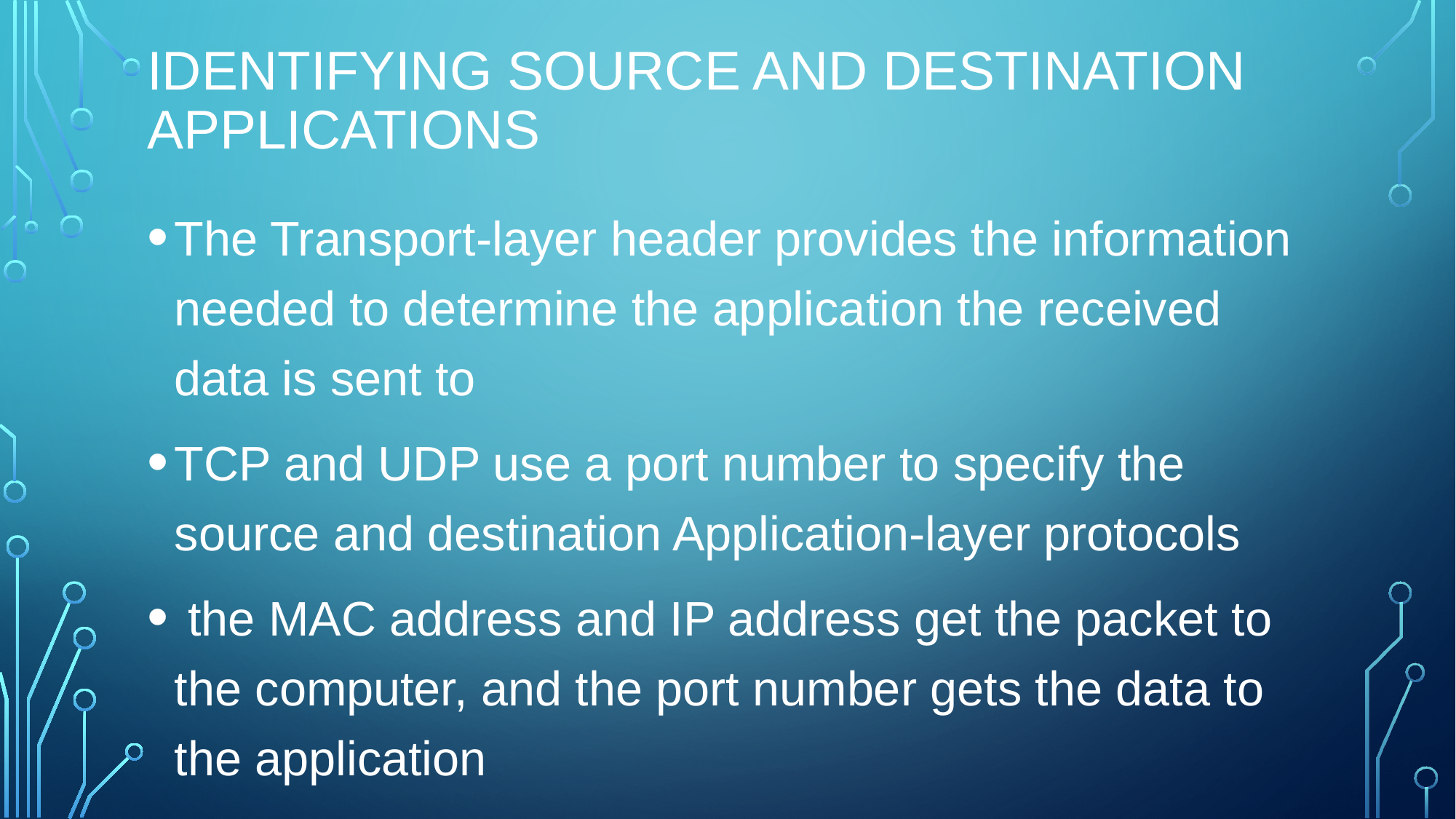

# Identifying Source and Destination Applications
The Transport-layer header provides the information needed to determine the application the received data is sent to
TCP and UDP use a port number to specify the source and destination Application-layer protocols
 the MAC address and IP address get the packet to the computer, and the port number gets the data to the application